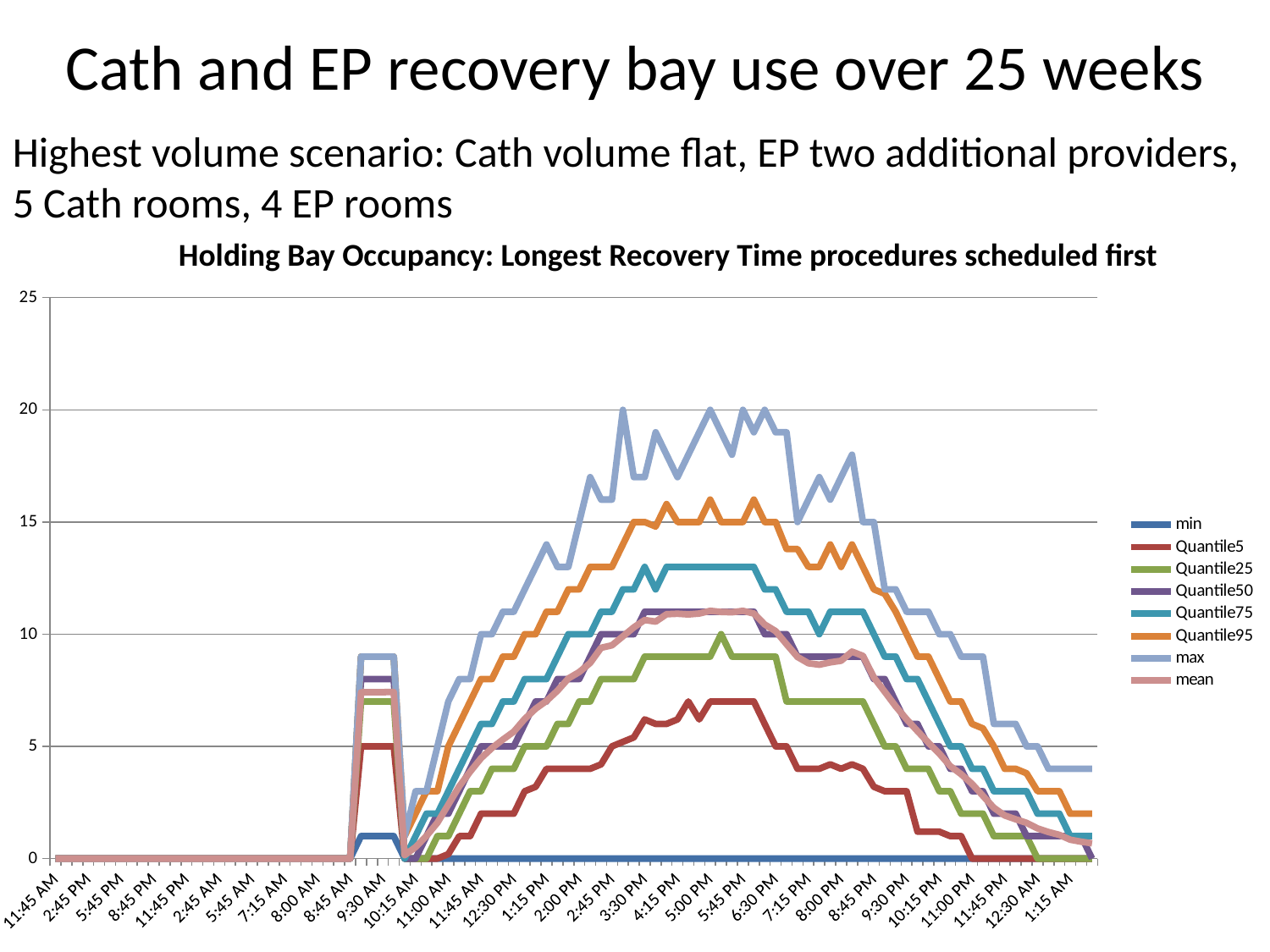

# Cath and EP recovery bay use over 25 weeks
Highest volume scenario: Cath volume flat, EP two additional providers, 5 Cath rooms, 4 EP rooms
Holding Bay Occupancy: Longest Recovery Time procedures scheduled first

### Chart

| Category | min | Quantile5 | Quantile25 | Quantile50 | Quantile75 | Quantile95 | max | mean |
|---|---|---|---|---|---|---|---|---|
| 0.489583333333333 | 0.0 | 0.0 | 0.0 | 0.0 | 0.0 | 0.0 | 0.0 | 0.0 |
| 0.53125 | 0.0 | 0.0 | 0.0 | 0.0 | 0.0 | 0.0 | 0.0 | 0.0 |
| 0.572916666666667 | 0.0 | 0.0 | 0.0 | 0.0 | 0.0 | 0.0 | 0.0 | 0.0 |
| 0.614583333333333 | 0.0 | 0.0 | 0.0 | 0.0 | 0.0 | 0.0 | 0.0 | 0.0 |
| 0.65625 | 0.0 | 0.0 | 0.0 | 0.0 | 0.0 | 0.0 | 0.0 | 0.0 |
| 0.697916666666667 | 0.0 | 0.0 | 0.0 | 0.0 | 0.0 | 0.0 | 0.0 | 0.0 |
| 0.739583333333333 | 0.0 | 0.0 | 0.0 | 0.0 | 0.0 | 0.0 | 0.0 | 0.0 |
| 0.78125 | 0.0 | 0.0 | 0.0 | 0.0 | 0.0 | 0.0 | 0.0 | 0.0 |
| 0.822916666666667 | 0.0 | 0.0 | 0.0 | 0.0 | 0.0 | 0.0 | 0.0 | 0.0 |
| 0.864583333333333 | 0.0 | 0.0 | 0.0 | 0.0 | 0.0 | 0.0 | 0.0 | 0.0 |
| 0.90625 | 0.0 | 0.0 | 0.0 | 0.0 | 0.0 | 0.0 | 0.0 | 0.0 |
| 0.947916666666667 | 0.0 | 0.0 | 0.0 | 0.0 | 0.0 | 0.0 | 0.0 | 0.0 |
| 0.989583333333333 | 0.0 | 0.0 | 0.0 | 0.0 | 0.0 | 0.0 | 0.0 | 0.0 |
| 0.03125 | 0.0 | 0.0 | 0.0 | 0.0 | 0.0 | 0.0 | 0.0 | 0.0 |
| 0.0729166666666667 | 0.0 | 0.0 | 0.0 | 0.0 | 0.0 | 0.0 | 0.0 | 0.0 |
| 0.114583333333333 | 0.0 | 0.0 | 0.0 | 0.0 | 0.0 | 0.0 | 0.0 | 0.0 |
| 0.15625 | 0.0 | 0.0 | 0.0 | 0.0 | 0.0 | 0.0 | 0.0 | 0.0 |
| 0.197916666666667 | 0.0 | 0.0 | 0.0 | 0.0 | 0.0 | 0.0 | 0.0 | 0.0 |
| 0.239583333333333 | 0.0 | 0.0 | 0.0 | 0.0 | 0.0 | 0.0 | 0.0 | 0.0 |
| 0.28125 | 0.0 | 0.0 | 0.0 | 0.0 | 0.0 | 0.0 | 0.0 | 0.0 |
| 0.291666666666667 | 0.0 | 0.0 | 0.0 | 0.0 | 0.0 | 0.0 | 0.0 | 0.0 |
| 0.302083333333333 | 0.0 | 0.0 | 0.0 | 0.0 | 0.0 | 0.0 | 0.0 | 0.0 |
| 0.3125 | 0.0 | 0.0 | 0.0 | 0.0 | 0.0 | 0.0 | 0.0 | 0.0 |
| 0.322916666666667 | 0.0 | 0.0 | 0.0 | 0.0 | 0.0 | 0.0 | 0.0 | 0.0 |
| 0.333333333333333 | 0.0 | 0.0 | 0.0 | 0.0 | 0.0 | 0.0 | 0.0 | 0.0 |
| 0.34375 | 0.0 | 0.0 | 0.0 | 0.0 | 0.0 | 0.0 | 0.0 | 0.0 |
| 0.354166666666667 | 0.0 | 0.0 | 0.0 | 0.0 | 0.0 | 0.0 | 0.0 | 0.0 |
| 0.364583333333333 | 0.0 | 0.0 | 0.0 | 0.0 | 0.0 | 0.0 | 0.0 | 0.0 |
| 0.375 | 1.0 | 5.0 | 7.0 | 8.0 | 9.0 | 9.0 | 9.0 | 7.408 |
| 0.385416666666667 | 1.0 | 5.0 | 7.0 | 8.0 | 9.0 | 9.0 | 9.0 | 7.416 |
| 0.395833333333334 | 1.0 | 5.0 | 7.0 | 8.0 | 9.0 | 9.0 | 9.0 | 7.416 |
| 0.40625 | 1.0 | 5.0 | 7.0 | 8.0 | 9.0 | 9.0 | 9.0 | 7.424 |
| 0.416666666666667 | 0.0 | 0.0 | 0.0 | 0.0 | 0.0 | 1.0 | 1.0 | 0.152 |
| 0.427083333333334 | 0.0 | 0.0 | 0.0 | 0.0 | 1.0 | 2.0 | 3.0 | 0.512 |
| 0.4375 | 0.0 | 0.0 | 0.0 | 1.0 | 2.0 | 3.0 | 3.0 | 1.008 |
| 0.447916666666667 | 0.0 | 0.0 | 1.0 | 2.0 | 2.0 | 3.0 | 5.0 | 1.6 |
| 0.458333333333334 | 0.0 | 0.2 | 1.0 | 2.0 | 3.0 | 5.0 | 7.0 | 2.408 |
| 0.46875 | 0.0 | 1.0 | 2.0 | 3.0 | 4.0 | 6.0 | 8.0 | 3.216 |
| 0.479166666666667 | 0.0 | 1.0 | 3.0 | 4.0 | 5.0 | 7.0 | 8.0 | 3.872 |
| 0.489583333333334 | 0.0 | 2.0 | 3.0 | 5.0 | 6.0 | 8.0 | 10.0 | 4.472 |
| 0.5 | 0.0 | 2.0 | 4.0 | 5.0 | 6.0 | 8.0 | 10.0 | 4.928 |
| 0.510416666666667 | 0.0 | 2.0 | 4.0 | 5.0 | 7.0 | 9.0 | 11.0 | 5.304 |
| 0.520833333333334 | 0.0 | 2.0 | 4.0 | 5.0 | 7.0 | 9.0 | 11.0 | 5.656 |
| 0.53125 | 0.0 | 3.0 | 5.0 | 6.0 | 8.0 | 10.0 | 12.0 | 6.224 |
| 0.541666666666667 | 0.0 | 3.2 | 5.0 | 7.0 | 8.0 | 10.0 | 13.0 | 6.68 |
| 0.552083333333334 | 0.0 | 4.0 | 5.0 | 7.0 | 8.0 | 11.0 | 14.0 | 7.024 |
| 0.5625 | 0.0 | 4.0 | 6.0 | 8.0 | 9.0 | 11.0 | 13.0 | 7.48 |
| 0.572916666666667 | 0.0 | 4.0 | 6.0 | 8.0 | 10.0 | 12.0 | 13.0 | 8.024 |
| 0.583333333333334 | 0.0 | 4.0 | 7.0 | 8.0 | 10.0 | 12.0 | 15.0 | 8.312 |
| 0.593750000000001 | 0.0 | 4.0 | 7.0 | 9.0 | 10.0 | 13.0 | 17.0 | 8.72 |
| 0.604166666666667 | 0.0 | 4.2 | 8.0 | 10.0 | 11.0 | 13.0 | 16.0 | 9.392 |
| 0.614583333333334 | 0.0 | 5.0 | 8.0 | 10.0 | 11.0 | 13.0 | 16.0 | 9.504 |
| 0.625000000000001 | 0.0 | 5.2 | 8.0 | 10.0 | 12.0 | 14.0 | 20.0 | 9.904 |
| 0.635416666666667 | 0.0 | 5.4 | 8.0 | 10.0 | 12.0 | 15.0 | 17.0 | 10.304 |
| 0.645833333333334 | 0.0 | 6.2 | 9.0 | 11.0 | 13.0 | 15.0 | 17.0 | 10.632 |
| 0.656250000000001 | 0.0 | 6.0 | 9.0 | 11.0 | 12.0 | 14.8 | 19.0 | 10.56 |
| 0.666666666666667 | 0.0 | 6.0 | 9.0 | 11.0 | 13.0 | 15.8 | 18.0 | 10.888 |
| 0.677083333333334 | 0.0 | 6.2 | 9.0 | 11.0 | 13.0 | 15.0 | 17.0 | 10.912 |
| 0.687500000000001 | 0.0 | 7.0 | 9.0 | 11.0 | 13.0 | 15.0 | 18.0 | 10.88 |
| 0.697916666666667 | 0.0 | 6.2 | 9.0 | 11.0 | 13.0 | 15.0 | 19.0 | 10.92 |
| 0.708333333333334 | 0.0 | 7.0 | 9.0 | 11.0 | 13.0 | 16.0 | 20.0 | 11.04 |
| 0.718750000000001 | 0.0 | 7.0 | 10.0 | 11.0 | 13.0 | 15.0 | 19.0 | 10.992 |
| 0.729166666666667 | 0.0 | 7.0 | 9.0 | 11.0 | 13.0 | 15.0 | 18.0 | 10.976 |
| 0.739583333333334 | 0.0 | 7.0 | 9.0 | 11.0 | 13.0 | 15.0 | 20.0 | 11.04 |
| 0.750000000000001 | 0.0 | 7.0 | 9.0 | 11.0 | 13.0 | 16.0 | 19.0 | 10.92 |
| 0.760416666666668 | 0.0 | 6.0 | 9.0 | 10.0 | 12.0 | 15.0 | 20.0 | 10.432 |
| 0.770833333333334 | 0.0 | 5.0 | 9.0 | 10.0 | 12.0 | 15.0 | 19.0 | 10.136 |
| 0.781250000000001 | 0.0 | 5.0 | 7.0 | 10.0 | 11.0 | 13.8 | 19.0 | 9.552 |
| 0.791666666666668 | 0.0 | 4.0 | 7.0 | 9.0 | 11.0 | 13.8 | 15.0 | 8.984 |
| 0.802083333333334 | 0.0 | 4.0 | 7.0 | 9.0 | 11.0 | 13.0 | 16.0 | 8.704 |
| 0.812500000000001 | 0.0 | 4.0 | 7.0 | 9.0 | 10.0 | 13.0 | 17.0 | 8.64 |
| 0.822916666666668 | 0.0 | 4.2 | 7.0 | 9.0 | 11.0 | 14.0 | 16.0 | 8.744 |
| 0.833333333333334 | 0.0 | 4.0 | 7.0 | 9.0 | 11.0 | 13.0 | 17.0 | 8.816 |
| 0.843750000000001 | 0.0 | 4.2 | 7.0 | 9.0 | 11.0 | 14.0 | 18.0 | 9.224 |
| 0.854166666666668 | 0.0 | 4.0 | 7.0 | 9.0 | 11.0 | 13.0 | 15.0 | 9.032 |
| 0.864583333333334 | 0.0 | 3.2 | 6.0 | 8.0 | 10.0 | 12.0 | 15.0 | 8.072 |
| 0.875000000000001 | 0.0 | 3.0 | 5.0 | 8.0 | 9.0 | 11.8 | 12.0 | 7.432 |
| 0.885416666666668 | 0.0 | 3.0 | 5.0 | 7.0 | 9.0 | 11.0 | 12.0 | 6.784 |
| 0.895833333333334 | 0.0 | 3.0 | 4.0 | 6.0 | 8.0 | 10.0 | 11.0 | 6.208 |
| 0.906250000000001 | 0.0 | 1.2 | 4.0 | 6.0 | 8.0 | 9.0 | 11.0 | 5.68 |
| 0.916666666666668 | 0.0 | 1.2 | 4.0 | 5.0 | 7.0 | 9.0 | 11.0 | 5.168 |
| 0.927083333333334 | 0.0 | 1.2 | 3.0 | 5.0 | 6.0 | 8.0 | 10.0 | 4.68 |
| 0.937500000000001 | 0.0 | 1.0 | 3.0 | 4.0 | 5.0 | 7.0 | 10.0 | 4.12 |
| 0.947916666666668 | 0.0 | 1.0 | 2.0 | 4.0 | 5.0 | 7.0 | 9.0 | 3.76 |
| 0.958333333333335 | 0.0 | 0.0 | 2.0 | 3.0 | 4.0 | 6.0 | 9.0 | 3.328 |
| 0.968750000000001 | 0.0 | 0.0 | 2.0 | 3.0 | 4.0 | 5.8 | 9.0 | 2.792 |
| 0.979166666666668 | 0.0 | 0.0 | 1.0 | 2.0 | 3.0 | 5.0 | 6.0 | 2.264 |
| 0.989583333333335 | 0.0 | 0.0 | 1.0 | 2.0 | 3.0 | 4.0 | 6.0 | 1.92 |
| 1.0 | 0.0 | 0.0 | 1.0 | 2.0 | 3.0 | 4.0 | 6.0 | 1.752 |
| 1.01041666666667 | 0.0 | 0.0 | 1.0 | 1.0 | 3.0 | 3.8 | 5.0 | 1.592 |
| 1.02083333333334 | 0.0 | 0.0 | 0.0 | 1.0 | 2.0 | 3.0 | 5.0 | 1.344 |
| 1.03125 | 0.0 | 0.0 | 0.0 | 1.0 | 2.0 | 3.0 | 4.0 | 1.184 |
| 1.04166666666667 | 0.0 | 0.0 | 0.0 | 1.0 | 2.0 | 3.0 | 4.0 | 1.056 |
| 1.05208333333334 | 0.0 | 0.0 | 0.0 | 1.0 | 1.0 | 2.0 | 4.0 | 0.84 |
| 1.0625 | 0.0 | 0.0 | 0.0 | 1.0 | 1.0 | 2.0 | 4.0 | 0.752 |
| 1.07291666666667 | 0.0 | 0.0 | 0.0 | 0.0 | 1.0 | 2.0 | 4.0 | 0.68 |